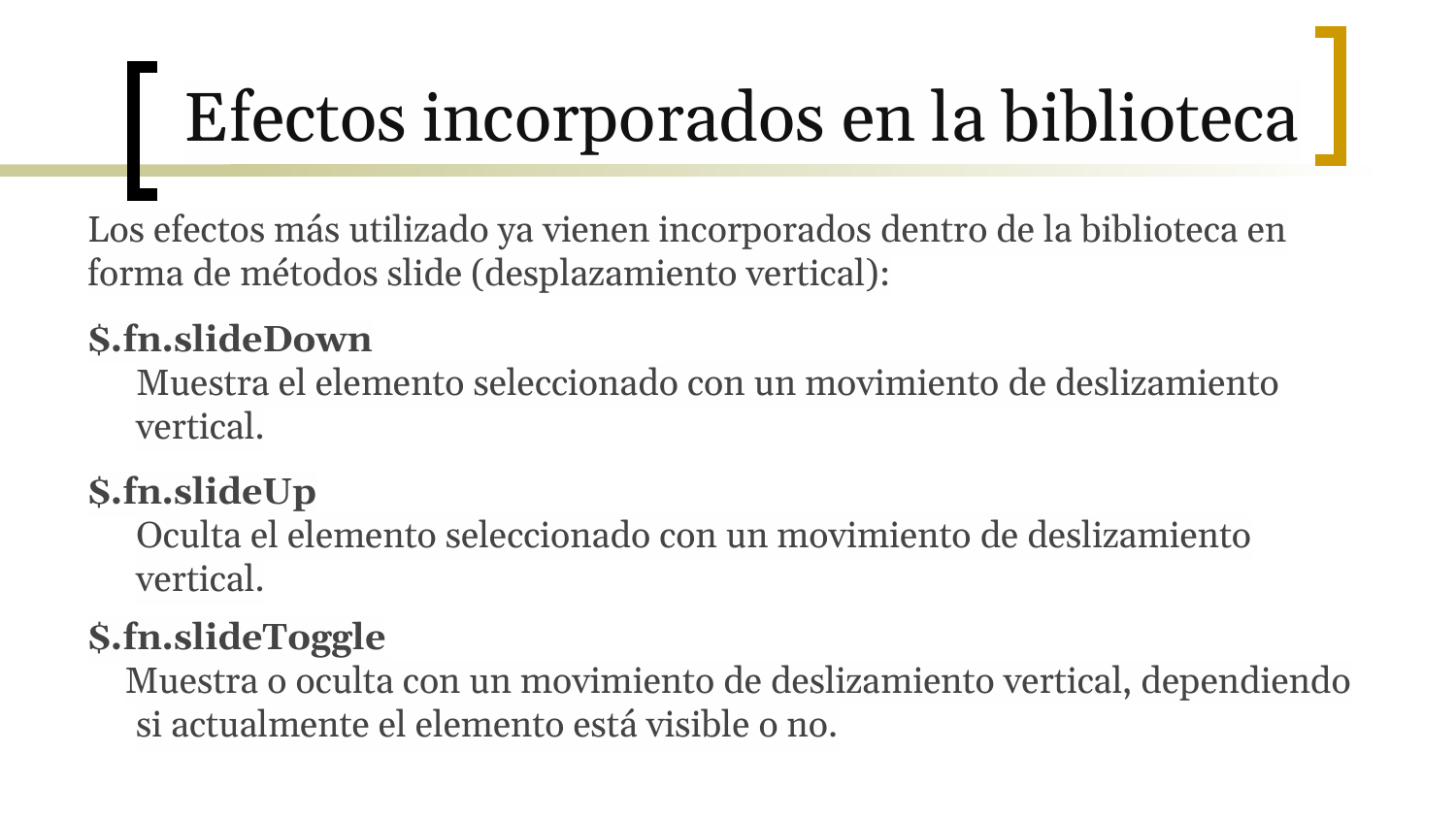

# Efectos incorporados en la biblioteca
Los efectos más utilizado ya vienen incorporados dentro de la biblioteca en forma de métodos slide (desplazamiento vertical):
$.fn.slideDown
Muestra el elemento seleccionado con un movimiento de deslizamiento vertical.

$.fn.slideUp
Oculta el elemento seleccionado con un movimiento de deslizamiento vertical.

$.fn.slideToggle
Muestra o oculta con un movimiento de deslizamiento vertical, dependiendo si actualmente el elemento está visible o no.